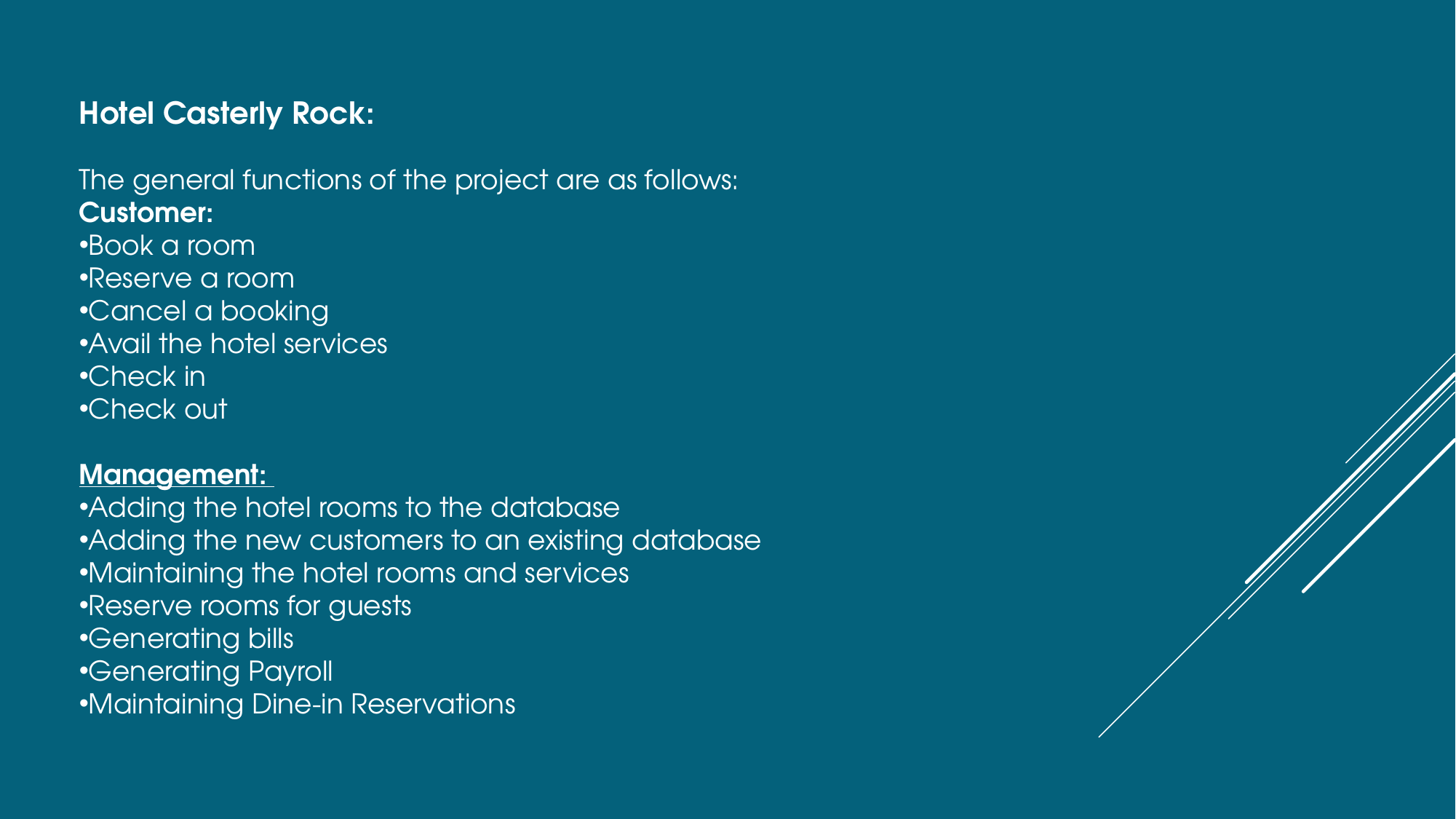

Hotel Casterly Rock:

The general functions of the project are as follows:
Customer:
Book a room
Reserve a room
Cancel a booking
Avail the hotel services
Check in
Check out
Management:
Adding the hotel rooms to the database
Adding the new customers to an existing database
Maintaining the hotel rooms and services
Reserve rooms for guests
Generating bills
Generating Payroll
Maintaining Dine-in Reservations